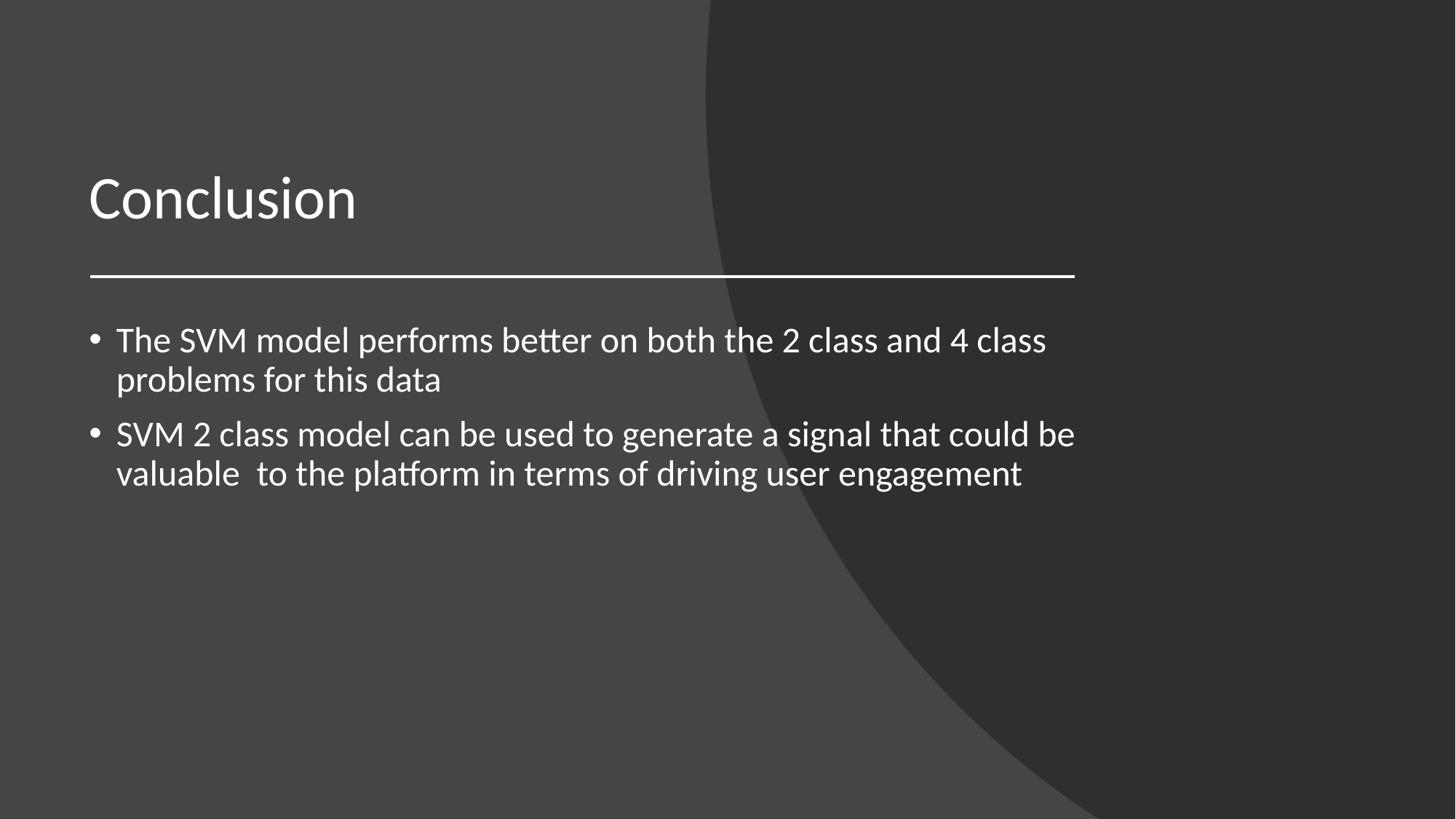

# Conclusion
The SVM model performs better on both the 2 class and 4 class problems for this data
SVM 2 class model can be used to generate a signal that could be valuable  to the platform in terms of driving user engagement